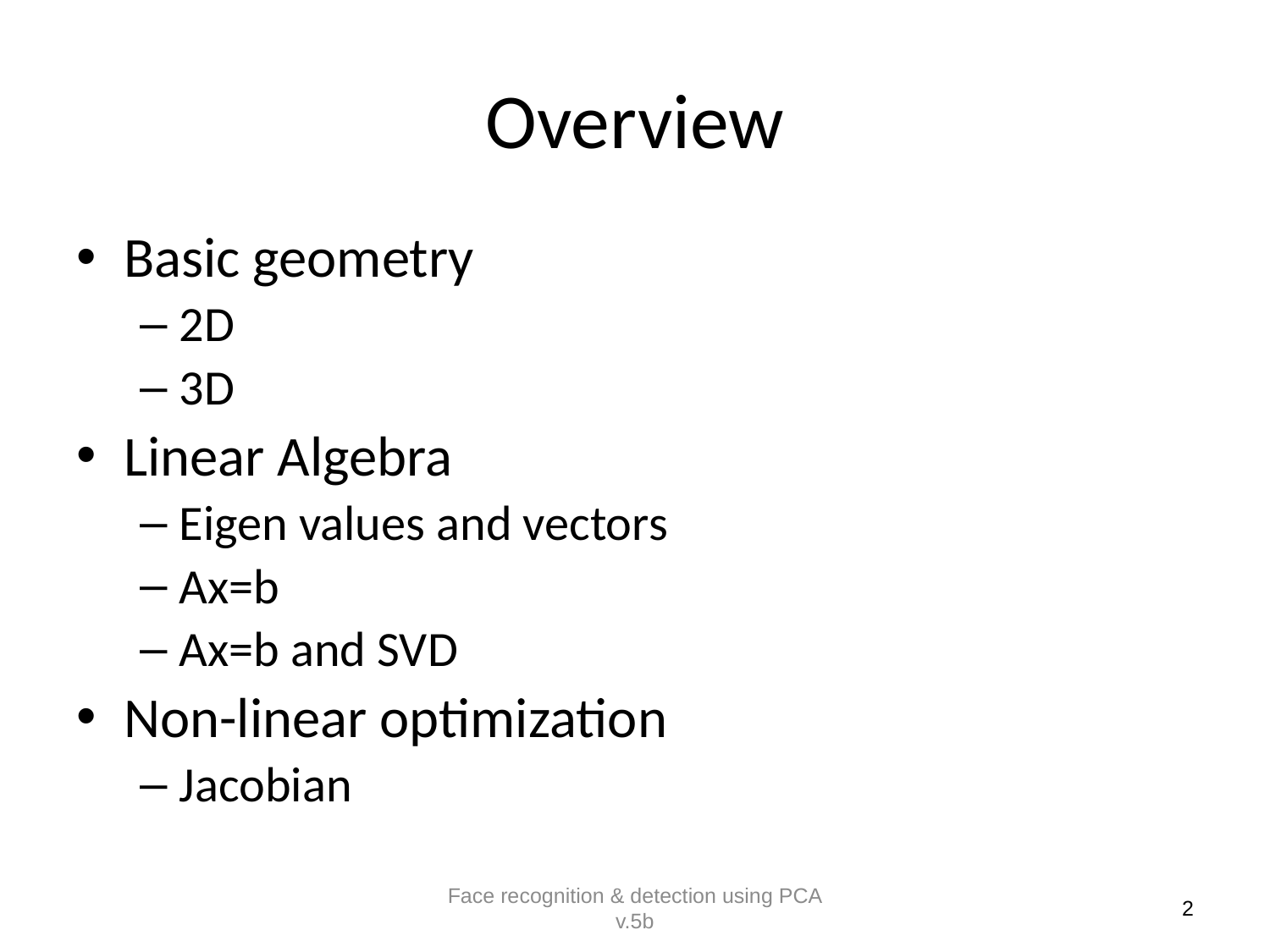

# Overview
Basic geometry
2D
3D
Linear Algebra
Eigen values and vectors
Ax=b
Ax=b and SVD
Non-linear optimization
Jacobian
Face recognition & detection using PCA v.5b
2